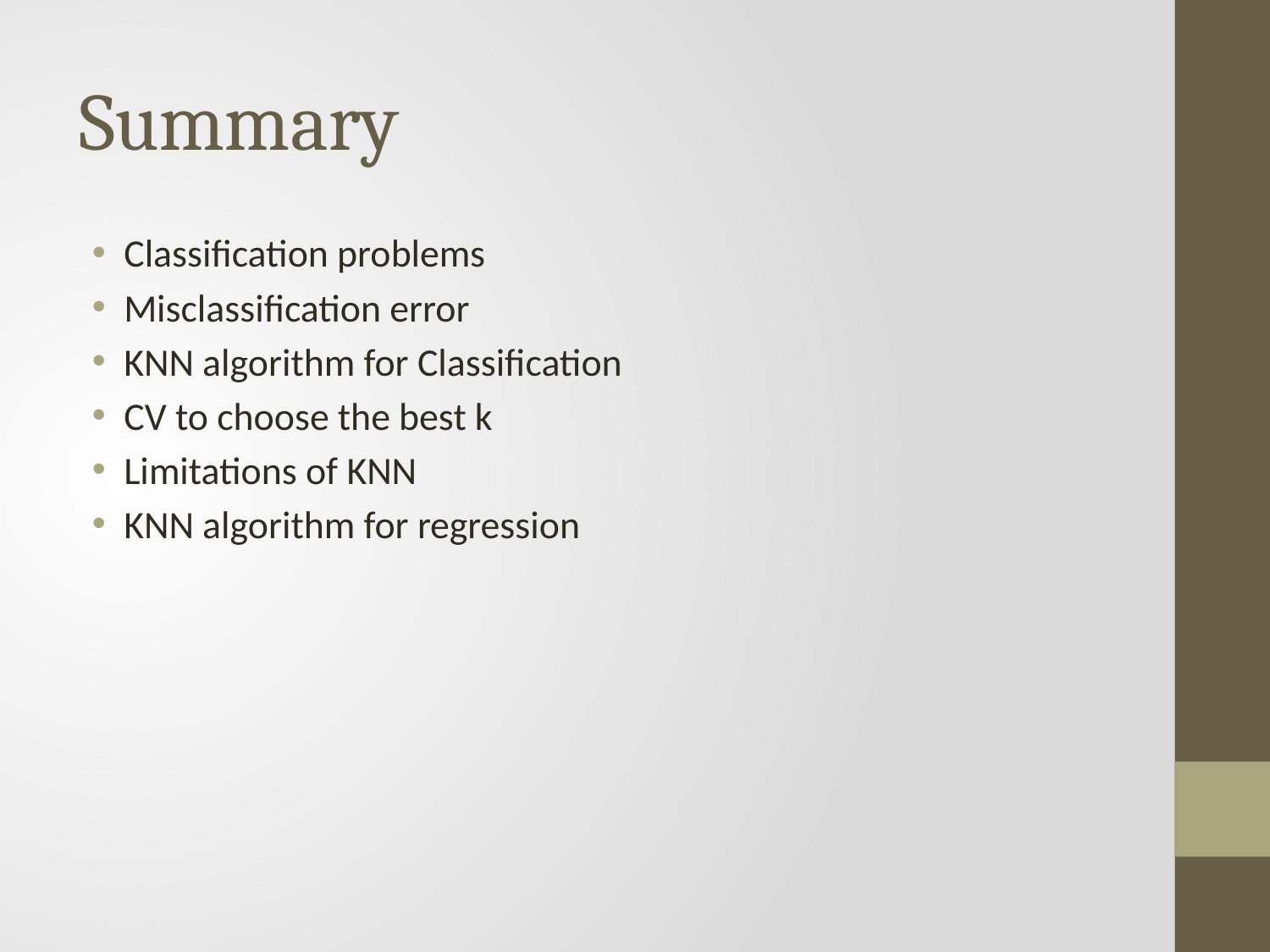

# Summary
Classification problems
Misclassification error
KNN algorithm for Classification
CV to choose the best k
Limitations of KNN
KNN algorithm for regression